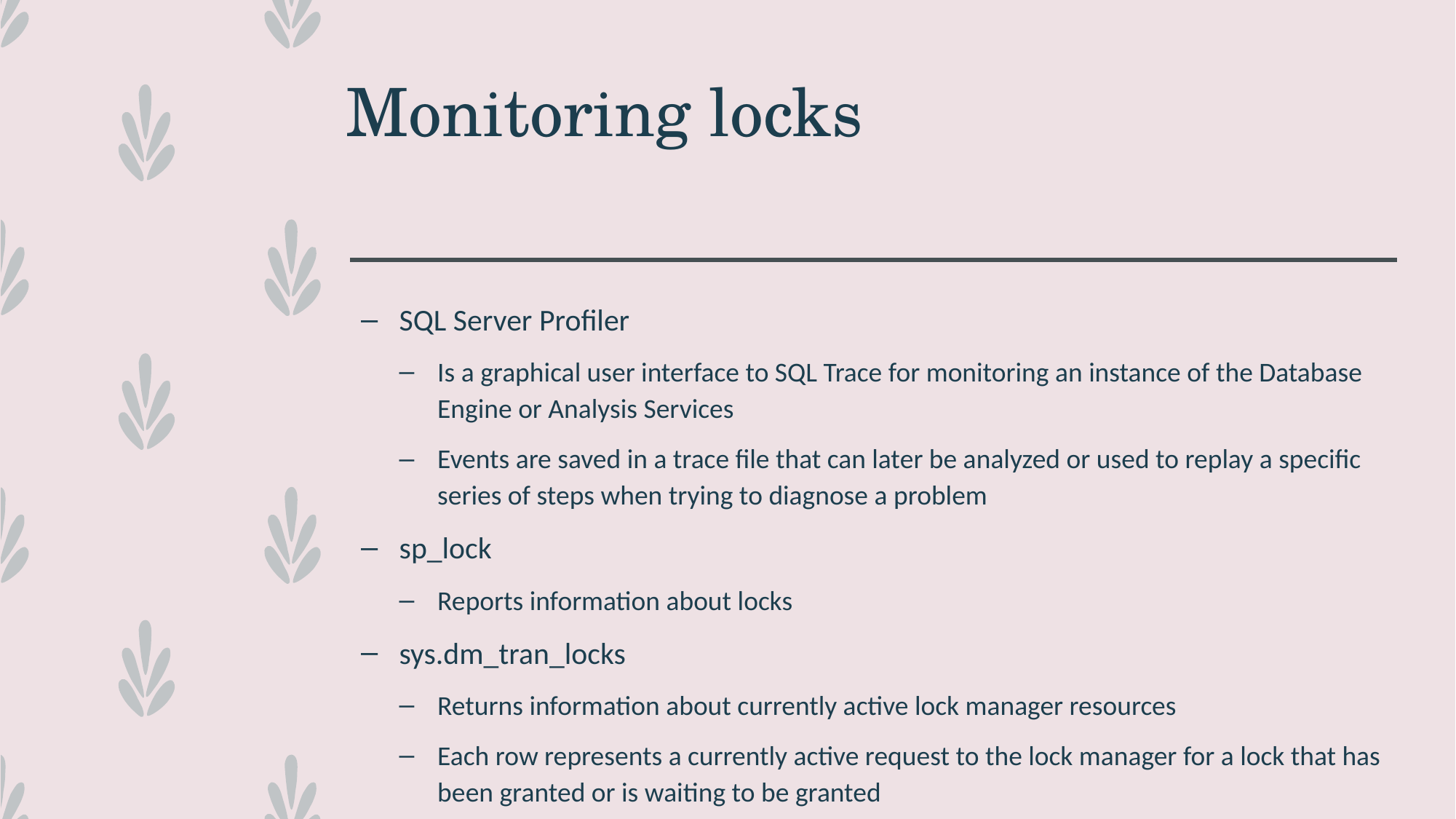

# Monitoring locks
SQL Server Profiler
Is a graphical user interface to SQL Trace for monitoring an instance of the Database Engine or Analysis Services
Events are saved in a trace file that can later be analyzed or used to replay a specific series of steps when trying to diagnose a problem
sp_lock
Reports information about locks
sys.dm_tran_locks
Returns information about currently active lock manager resources
Each row represents a currently active request to the lock manager for a lock that has been granted or is waiting to be granted